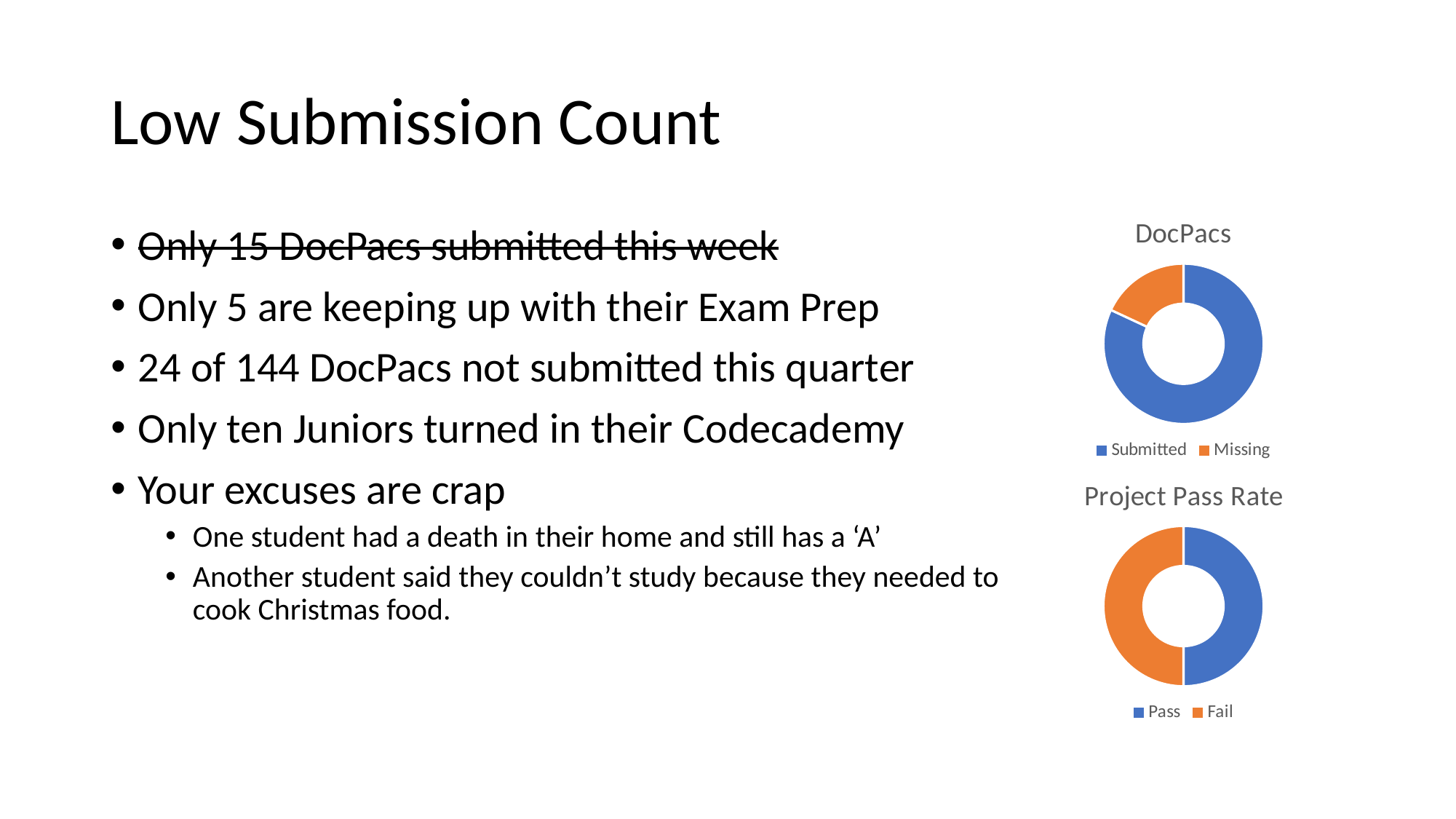

# Low Submission Count

### Chart:

| Category | DocPacs |
|---|---|
| Submitted | 118.0 |
| Missing | 26.0 |
Only 15 DocPacs submitted this week
Only 5 are keeping up with their Exam Prep
24 of 144 DocPacs not submitted this quarter
Only ten Juniors turned in their Codecademy
Your excuses are crap
One student had a death in their home and still has a ‘A’
Another student said they couldn’t study because they needed to cook Christmas food.

### Chart: Project Pass Rate

| Category | DocPacs |
|---|---|
| Pass | 12.0 |
| Fail | 12.0 |